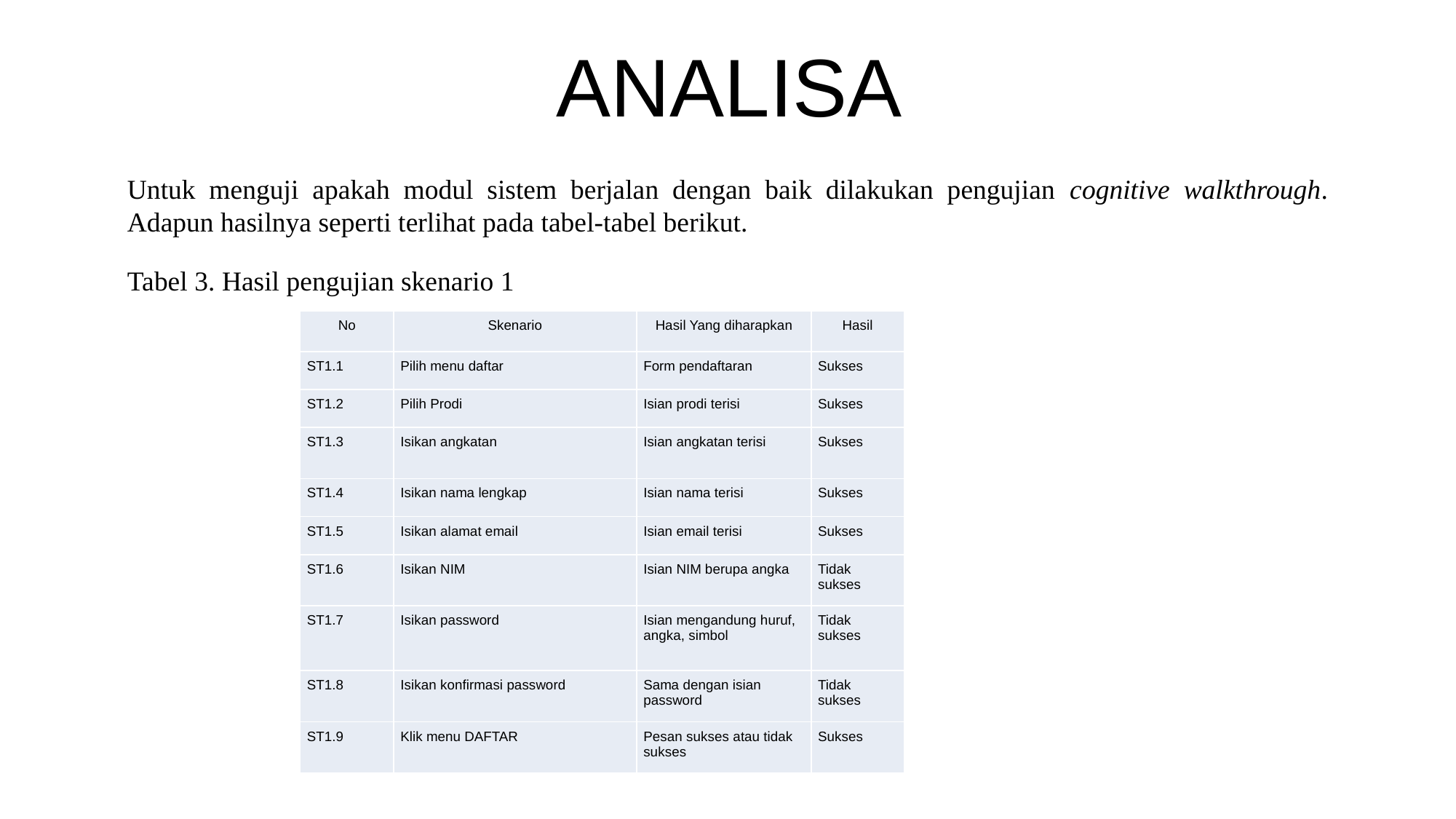

ANALISA
Untuk menguji apakah modul sistem berjalan dengan baik dilakukan pengujian cognitive walkthrough. Adapun hasilnya seperti terlihat pada tabel-tabel berikut.

Tabel 3. Hasil pengujian skenario 1

| No | Skenario | Hasil Yang diharapkan | Hasil |
| --- | --- | --- | --- |
| ST1.1 | Pilih menu daftar | Form pendaftaran | Sukses |
| ST1.2 | Pilih Prodi | Isian prodi terisi | Sukses |
| ST1.3 | Isikan angkatan | Isian angkatan terisi | Sukses |
| ST1.4 | Isikan nama lengkap | Isian nama terisi | Sukses |
| ST1.5 | Isikan alamat email | Isian email terisi | Sukses |
| ST1.6 | Isikan NIM | Isian NIM berupa angka | Tidak sukses |
| ST1.7 | Isikan password | Isian mengandung huruf, angka, simbol | Tidak sukses |
| ST1.8 | Isikan konfirmasi password | Sama dengan isian password | Tidak sukses |
| ST1.9 | Klik menu DAFTAR | Pesan sukses atau tidak sukses | Sukses |